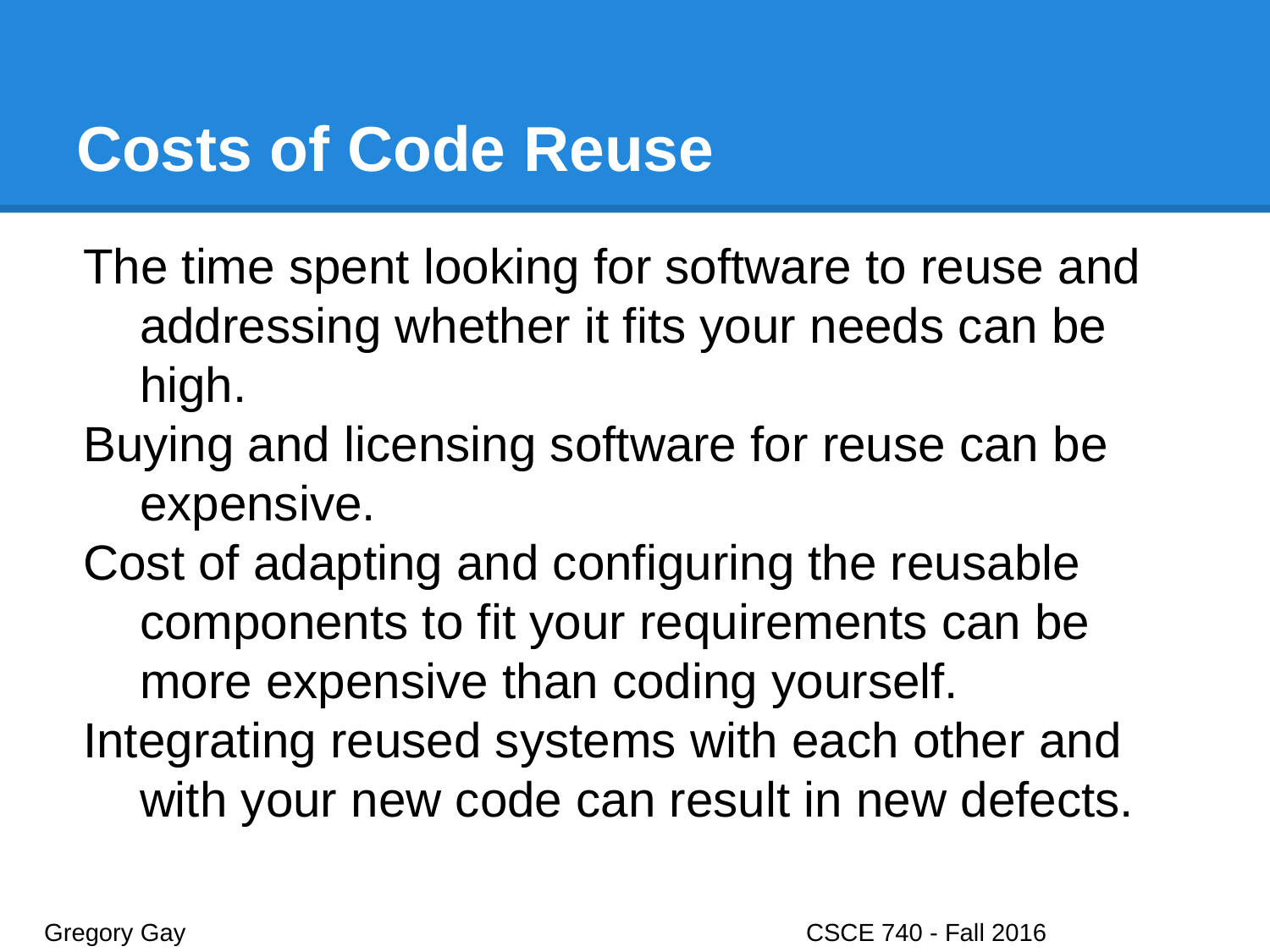

# Costs of Code Reuse
The time spent looking for software to reuse and addressing whether it fits your needs can be high.
Buying and licensing software for reuse can be expensive.
Cost of adapting and configuring the reusable components to fit your requirements can be more expensive than coding yourself.
Integrating reused systems with each other and with your new code can result in new defects.
Gregory Gay					CSCE 740 - Fall 2016								39